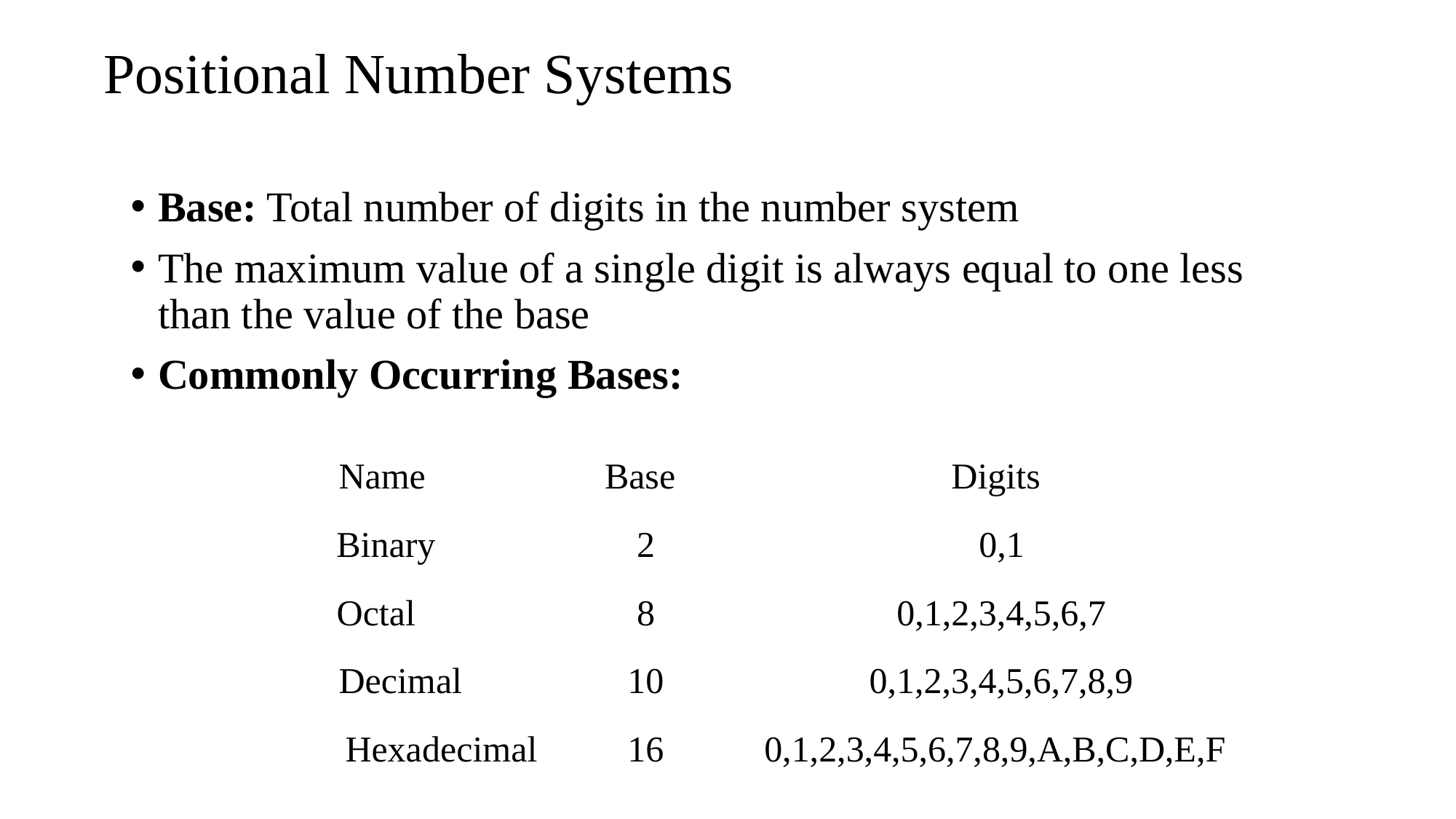

# Positional Number Systems
Base: Total number of digits in the number system
The maximum value of a single digit is always equal to one less than the value of the base
Commonly Occurring Bases:

Name

Base

Digits

Binary

2

0,1

Octal

8

0,1,2,3,4,5,6,7

Decimal

10

0,1,2,3,4,5,6,7,8,9

Hexadecimal

16

0,1,2,3,4,5,6,7,8,9,A,B,C,D,E,F